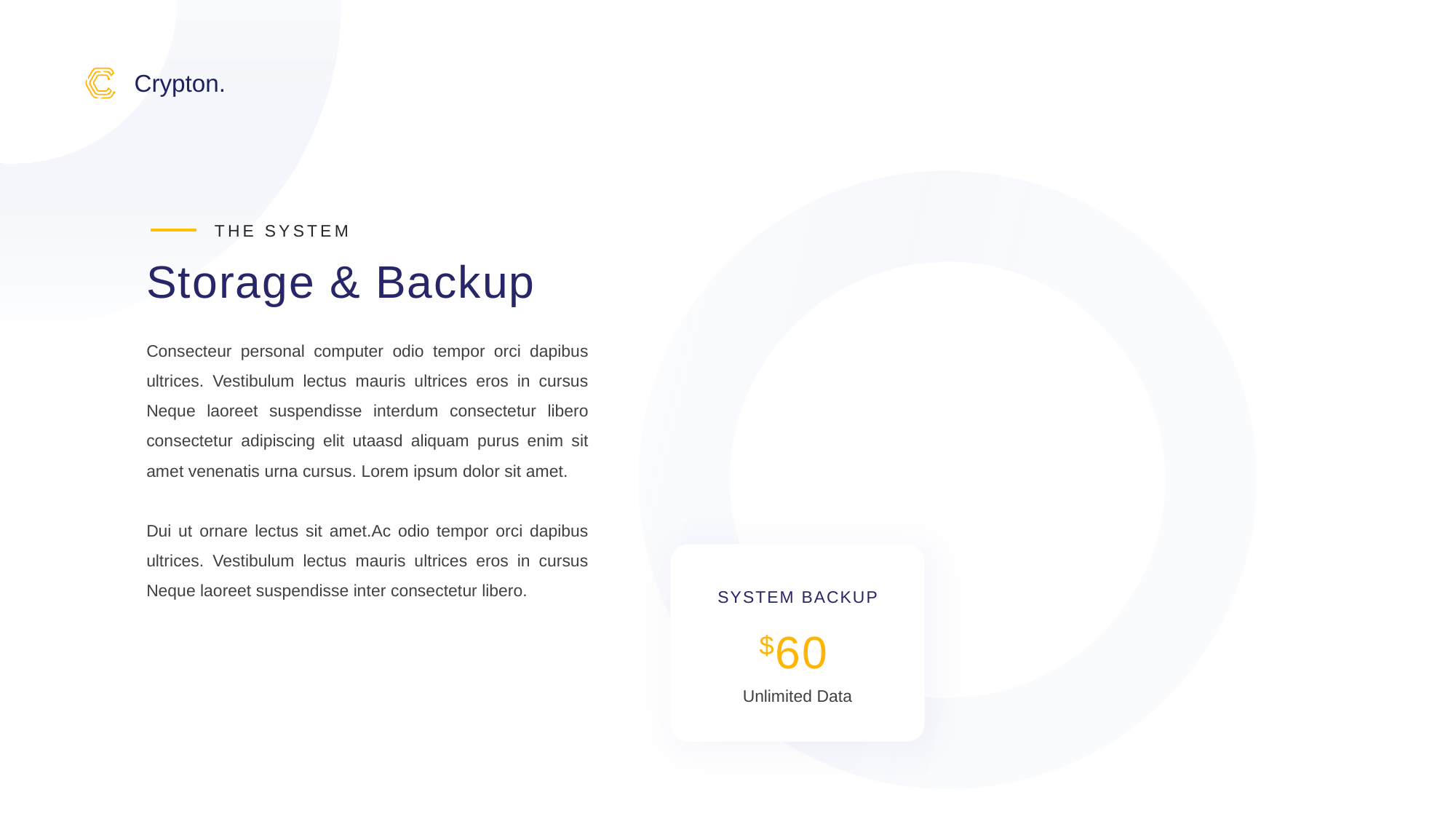

Crypton.

THE SYSTEM
Storage & Backup
Consecteur personal computer odio tempor orci dapibus ultrices. Vestibulum lectus mauris ultrices eros in cursus Neque laoreet suspendisse interdum consectetur libero consectetur adipiscing elit utaasd aliquam purus enim sit amet venenatis urna cursus. Lorem ipsum dolor sit amet.

Dui ut ornare lectus sit amet.Ac odio tempor orci dapibus ultrices. Vestibulum lectus mauris ultrices eros in cursus Neque laoreet suspendisse inter consectetur libero.

SYSTEM BACKUP
$60
Unlimited Data